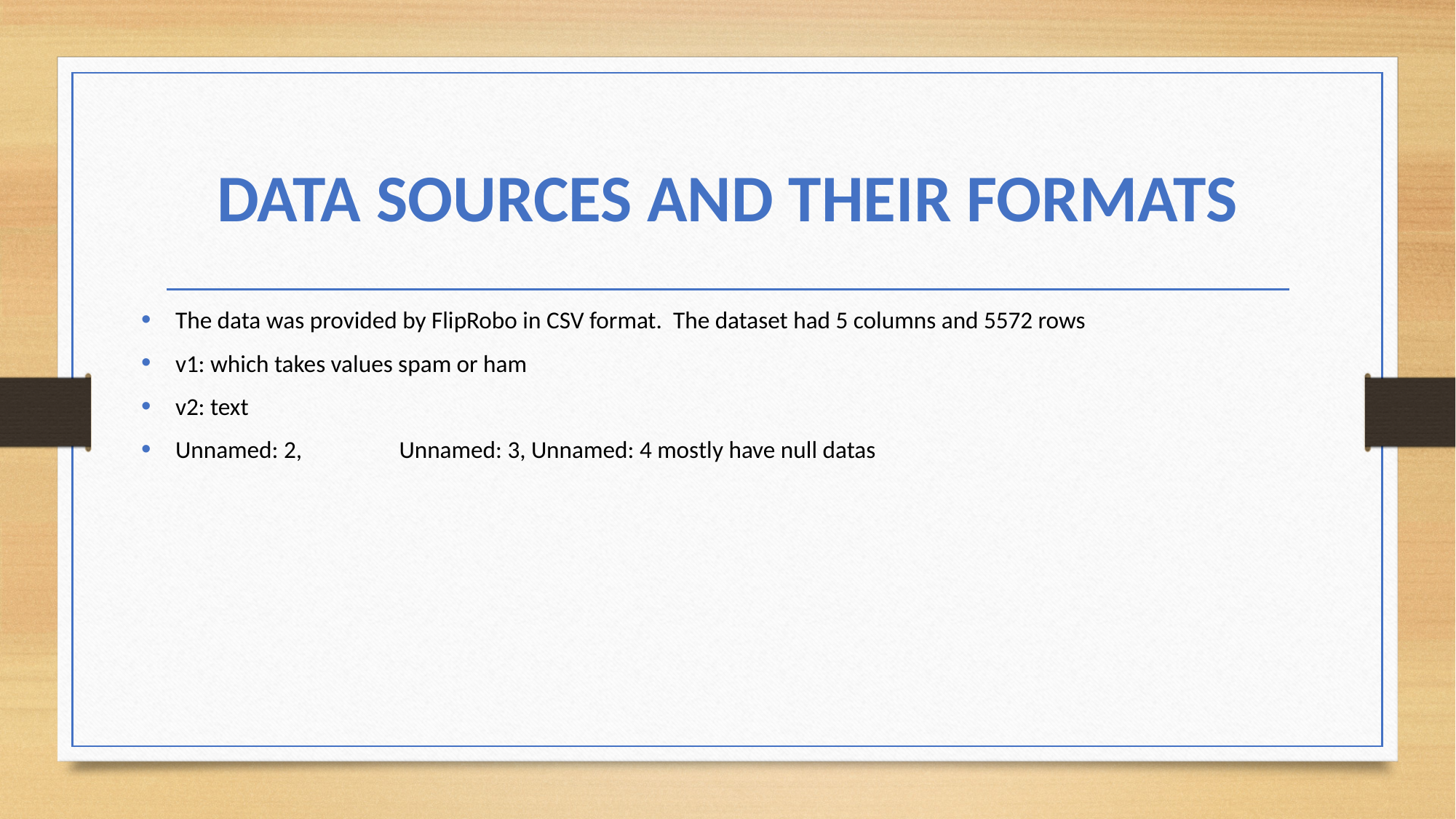

# DATA SOURCES AND THEIR FORMATS
The data was provided by FlipRobo in CSV format.  The dataset had 5 columns and 5572 rows
v1: which takes values spam or ham
v2: text
Unnamed: 2,	 Unnamed: 3, Unnamed: 4 mostly have null datas